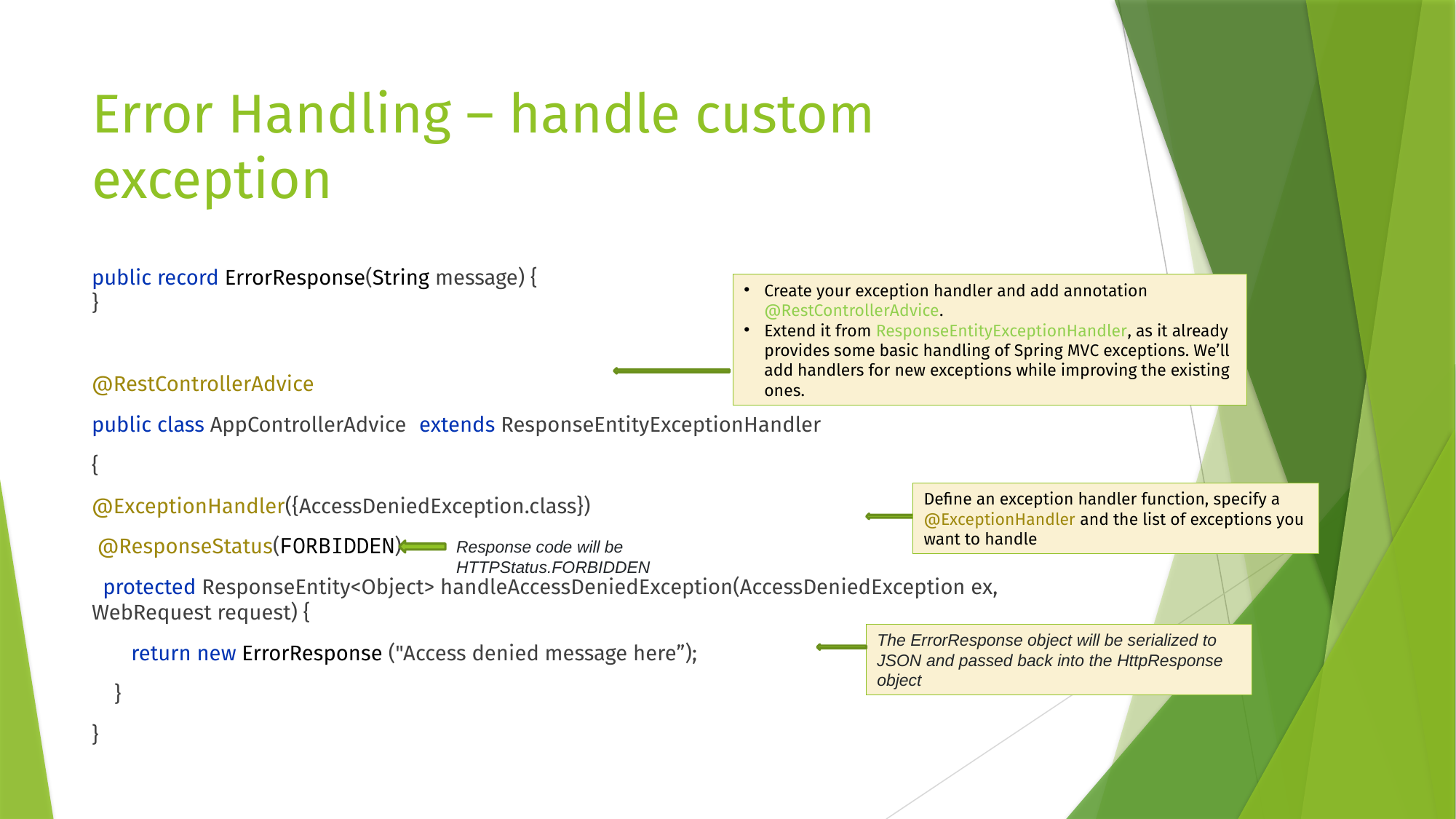

# Error Handling – handle custom exception
public record ErrorResponse(String message) {
}

@RestControllerAdvice
public class AppControllerAdvice	extends ResponseEntityExceptionHandler
{
@ExceptionHandler({AccessDeniedException.class})
 @ResponseStatus(FORBIDDEN)
  protected ResponseEntity<Object> handleAccessDeniedException(AccessDeniedException ex, WebRequest request) {
       return new ErrorResponse ("Access denied message here”);
    }
}
Create your exception handler and add annotation @RestControllerAdvice.
Extend it from ResponseEntityExceptionHandler, as it already provides some basic handling of Spring MVC exceptions. We’ll add handlers for new exceptions while improving the existing ones.

Define an exception handler function, specify a @ExceptionHandler and the list of exceptions you want to handle

Response code will be HTTPStatus.FORBIDDEN

The ErrorResponse object will be serialized to JSON and passed back into the HttpResponse object